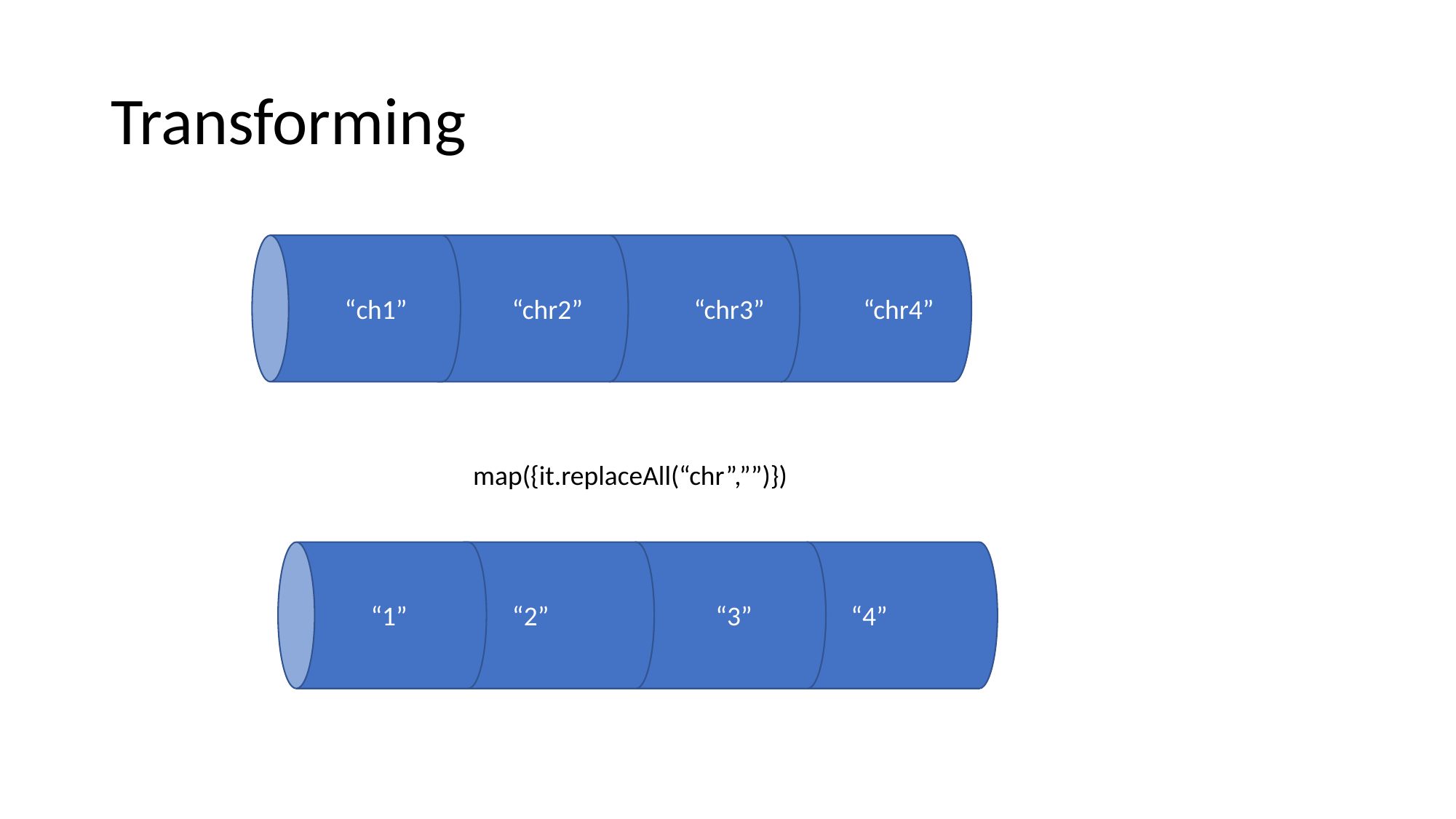

# Transforming

“ch1”                 “chr2”                  “chr3”                “chr4”
map({it.replaceAll(“chr”,””)})

“1”                 “2”                           “3”                “4”